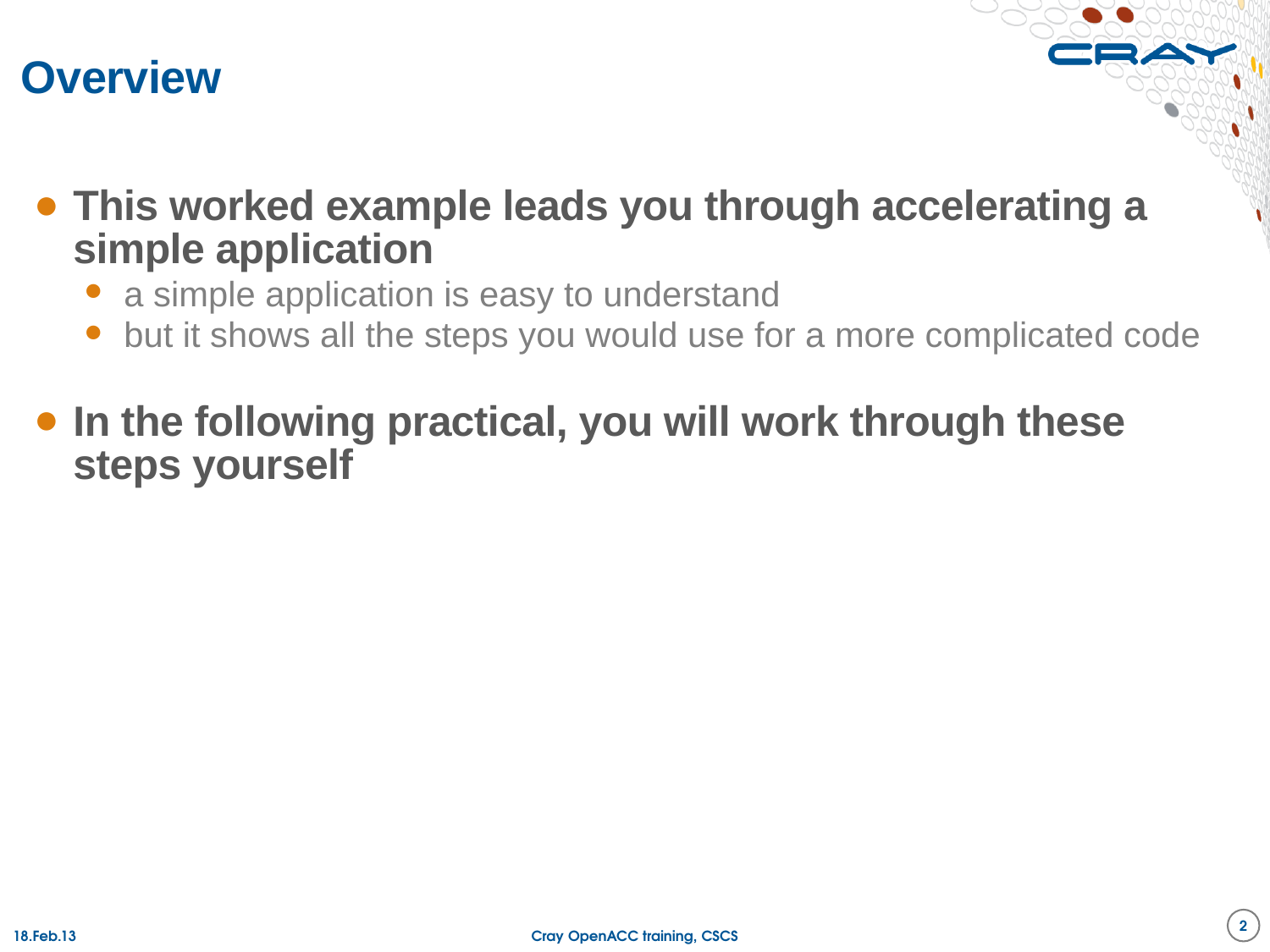

# Overview
This worked example leads you through accelerating a simple application
a simple application is easy to understand
but it shows all the steps you would use for a more complicated code

In the following practical, you will work through these steps yourself

2
18.Feb.13
Cray OpenACC training, CSCS